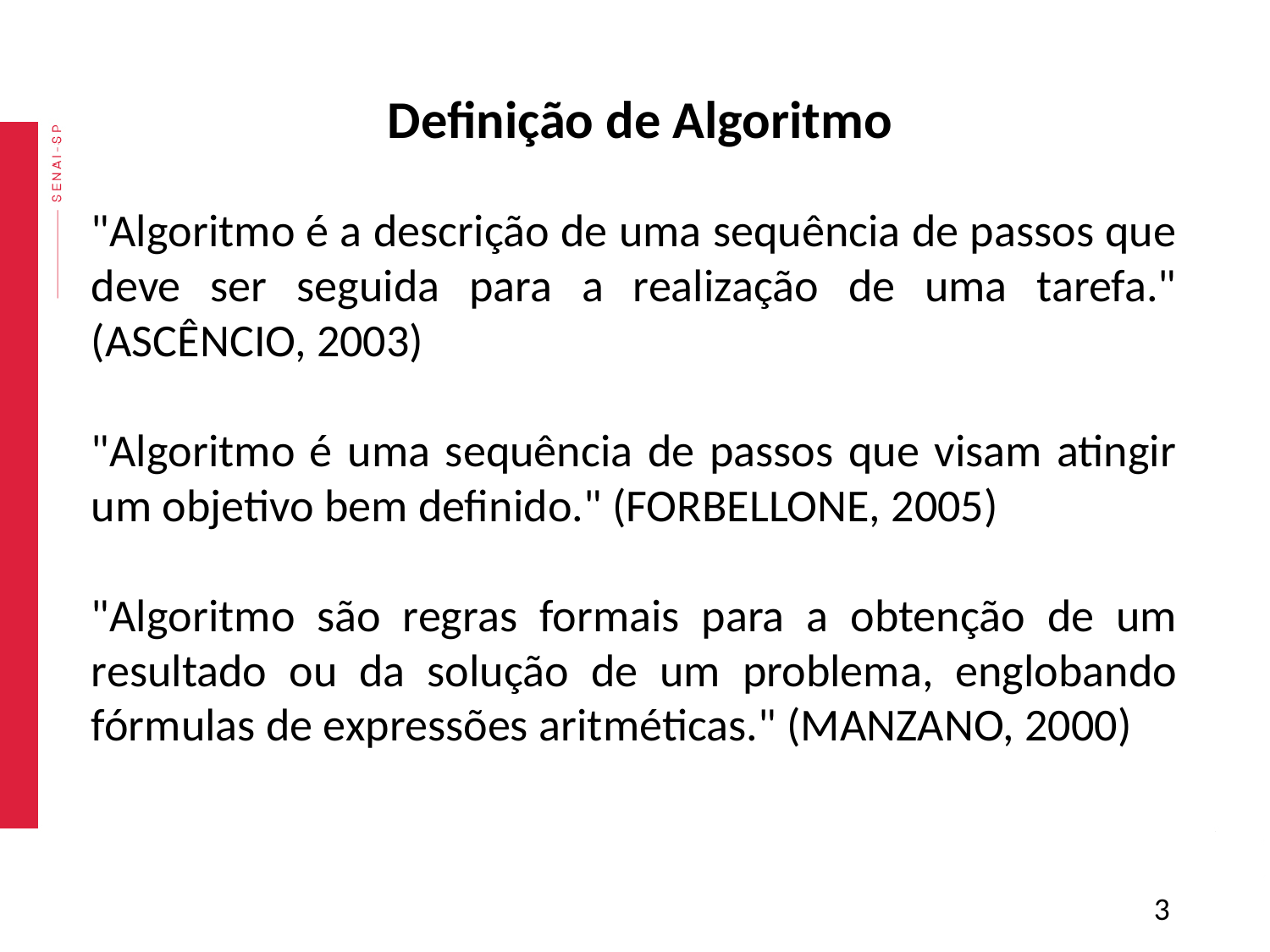

Definição de Algoritmo
"Algoritmo é a descrição de uma sequência de passos que deve ser seguida para a realização de uma tarefa." (ASCÊNCIO, 2003)

"Algoritmo é uma sequência de passos que visam atingir um objetivo bem definido." (FORBELLONE, 2005)

"Algoritmo são regras formais para a obtenção de um resultado ou da solução de um problema, englobando fórmulas de expressões aritméticas." (MANZANO, 2000)

3